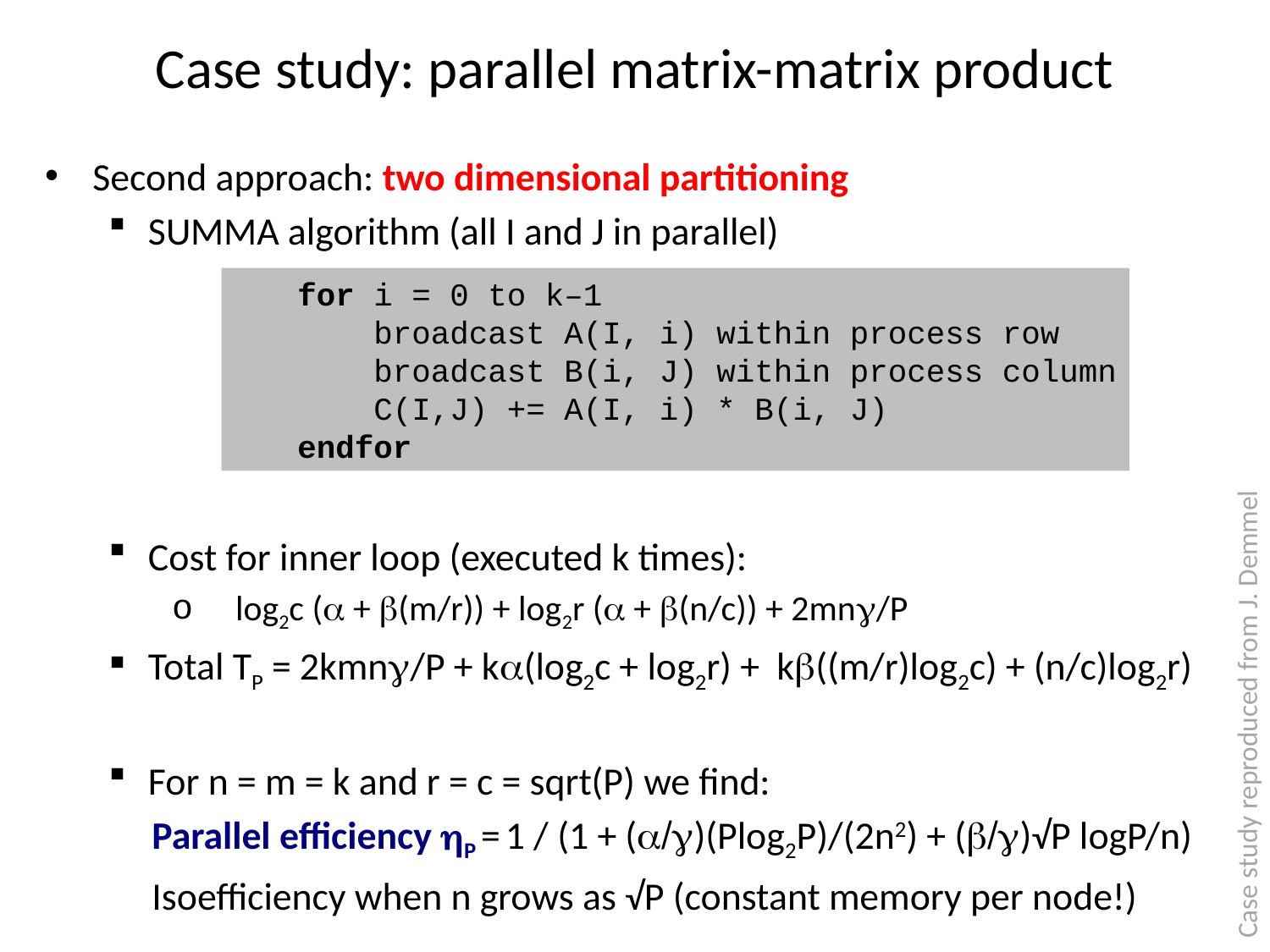

# Case study: parallel matrix-matrix product
Second approach: two dimensional partitioning
SUMMA algorithm (all I and J in parallel)

Cost for inner loop (executed k times):
log2c (α + β(m/r)) + log2r (α + β(n/c)) + 2mnγ/P
Total TP = 2kmnγ/P + kα(log2c + log2r) +  kβ((m/r)log2c) + (n/c)log2r)

For n = m = k and r = c = sqrt(P) we find:
     Parallel efficiency ηP = 1 / (1 + (α/γ)(Plog2P)/(2n2) + (β/γ)√P logP/n)
     Isoefficiency when n grows as √P (constant memory per node!)

for i = 0 to k–1
    broadcast A(I, i) within process row
    broadcast B(i, J) within process column
    C(I,J) += A(I, i) * B(i, J)
endfor
Case study reproduced from J. Demmel